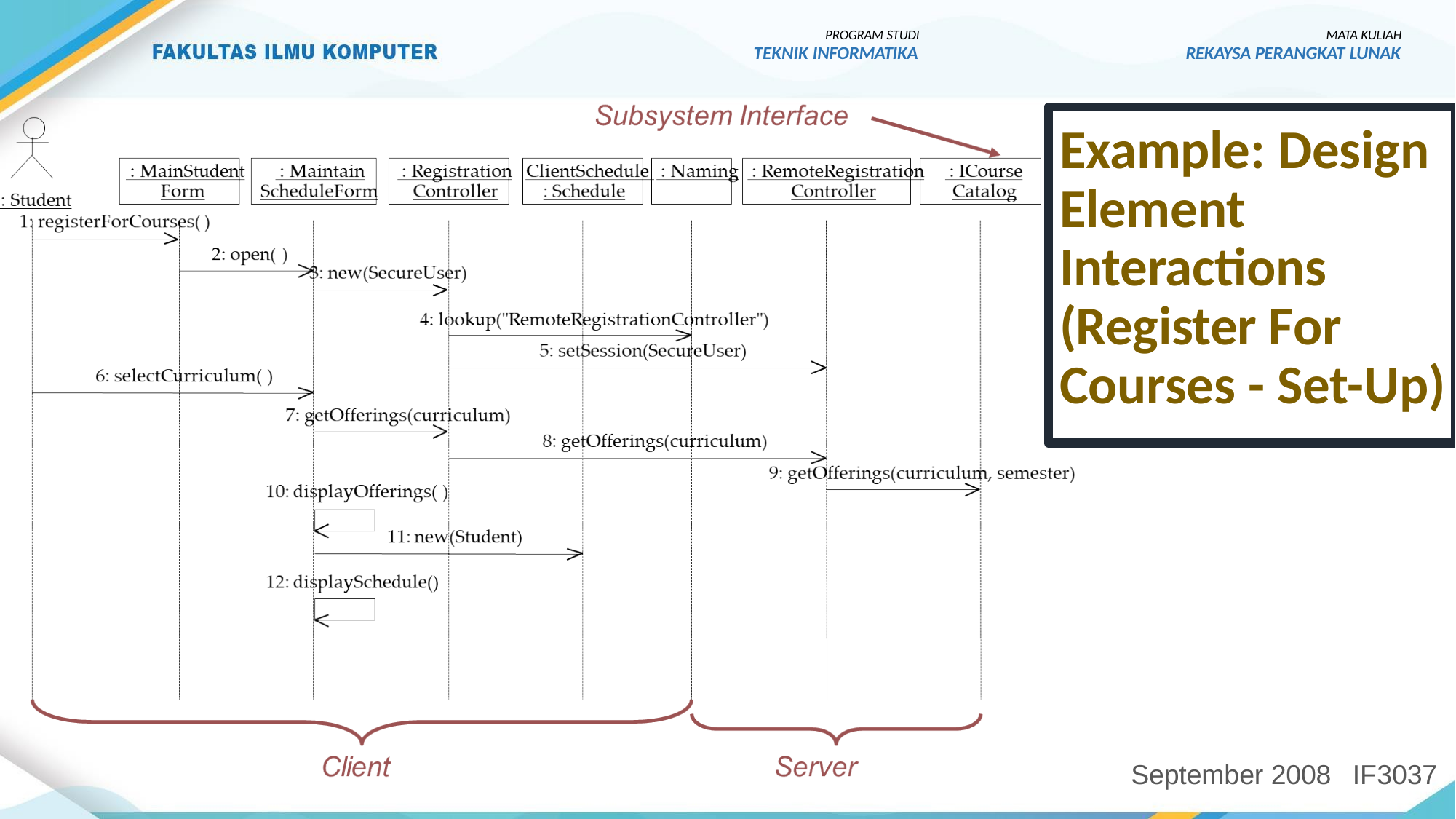

PROGRAM STUDI
TEKNIK INFORMATIKA
MATA KULIAH
REKAYSA PERANGKAT LUNAK

Example: Design  Element  Interactions  (Register For  Courses - Set-Up)
September 2008
IF3037